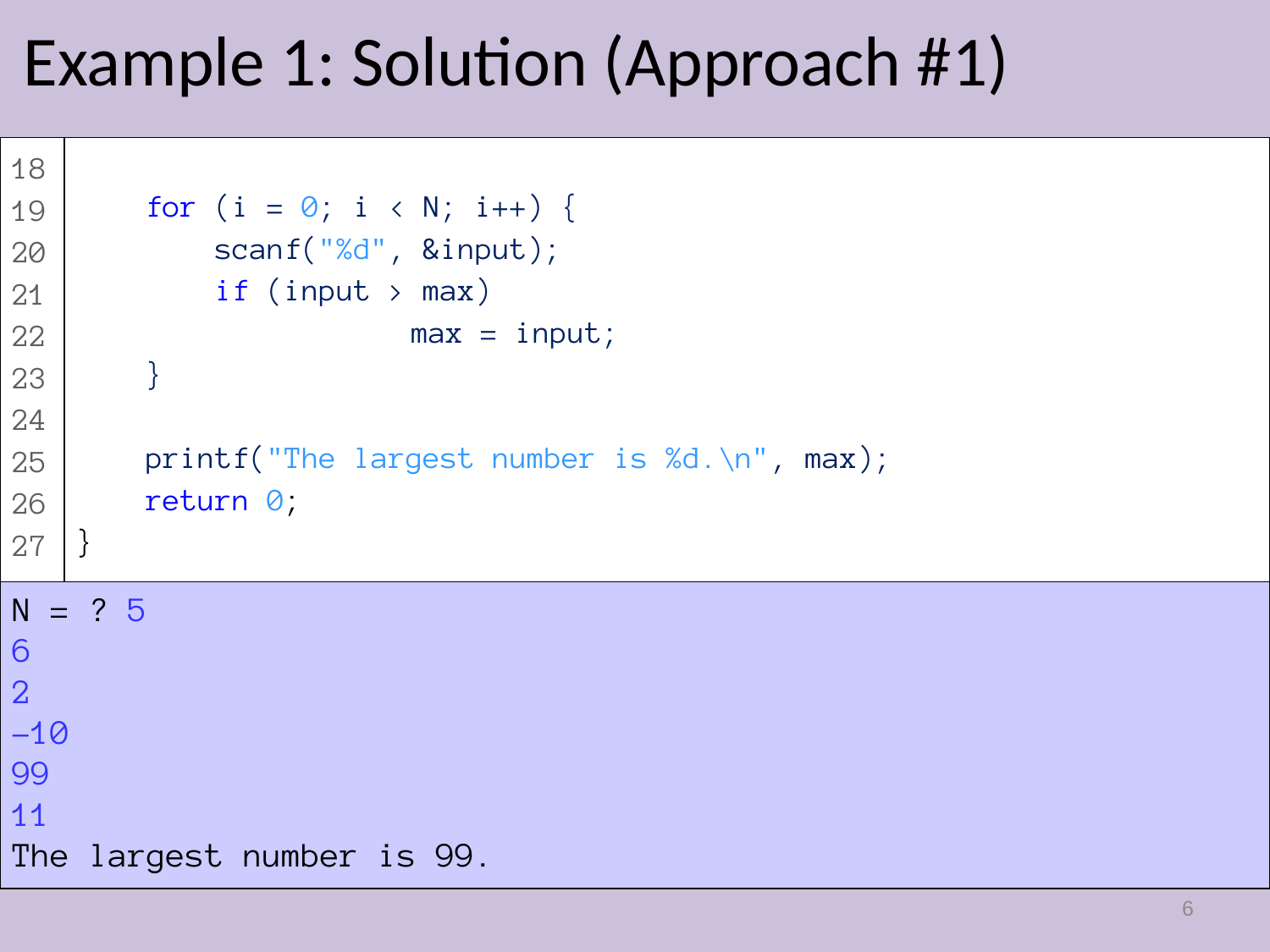

# Example 1: Solution (Approach #1)
18
19
20
21
22
23
24
25
26
27

    for (i = 0; i < N; i++) {
        scanf("%d", &input);
        if (input > max)
	            max = input;
    }

    printf("The largest number is %d.\n", max);
    return 0;
}
N = ? 5
6
2
-10
99
11
The largest number is 99.
6